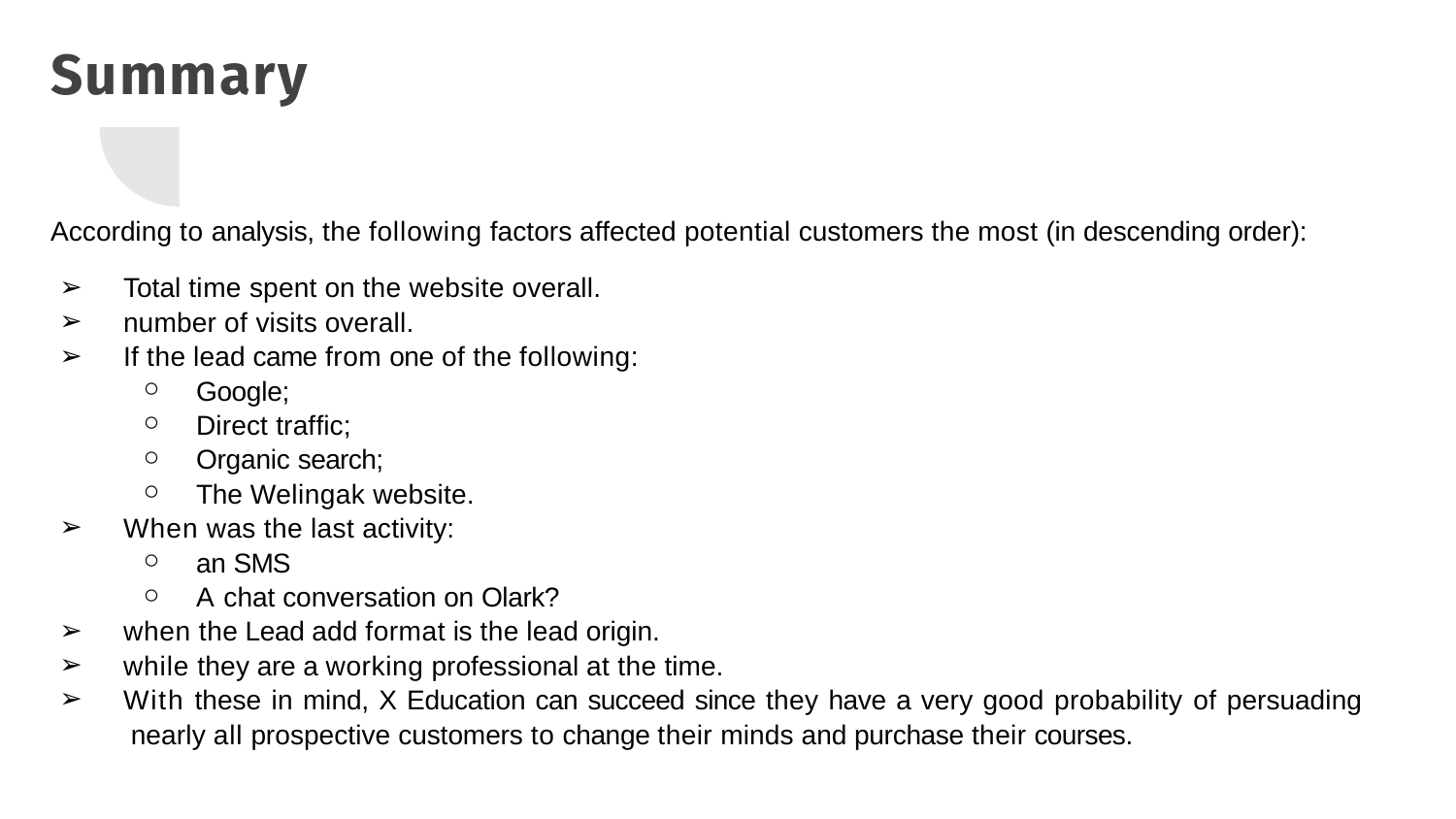

# Summary
According to analysis, the following factors affected potential customers the most (in descending order):
Total time spent on the website overall.
number of visits overall.
If the lead came from one of the following:
Google;
Direct trafﬁc;
Organic search;
The Welingak website.
When was the last activity:
an SMS
A chat conversation on Olark?
when the Lead add format is the lead origin.
while they are a working professional at the time.
With these in mind, X Education can succeed since they have a very good probability of persuading  nearly all prospective customers to change their minds and purchase their courses.